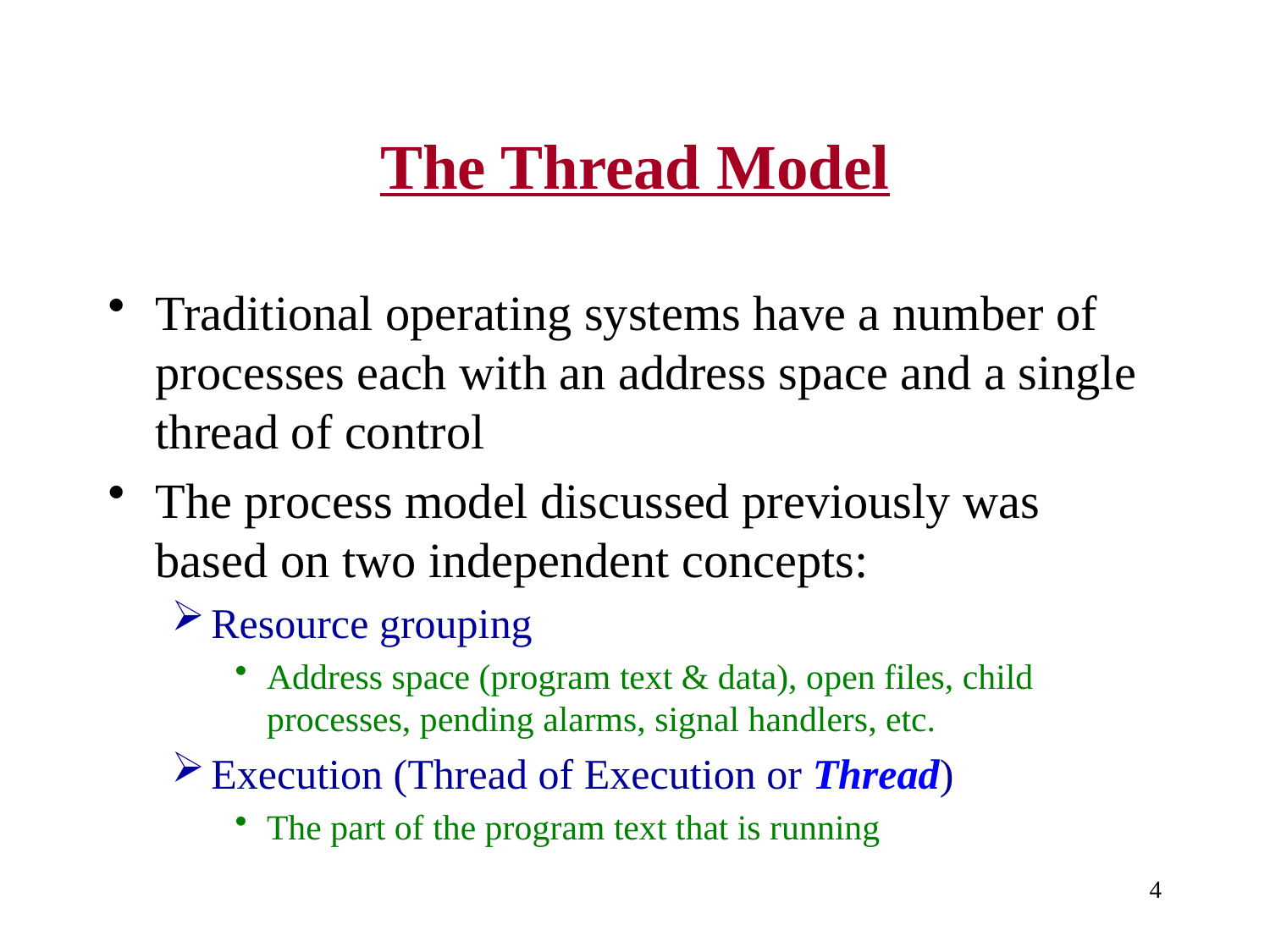

# The Thread Model
Traditional operating systems have a number of processes each with an address space and a single thread of control
The process model discussed previously was based on two independent concepts:
Resource grouping
Address space (program text & data), open files, child processes, pending alarms, signal handlers, etc.
Execution (Thread of Execution or Thread)
The part of the program text that is running
4